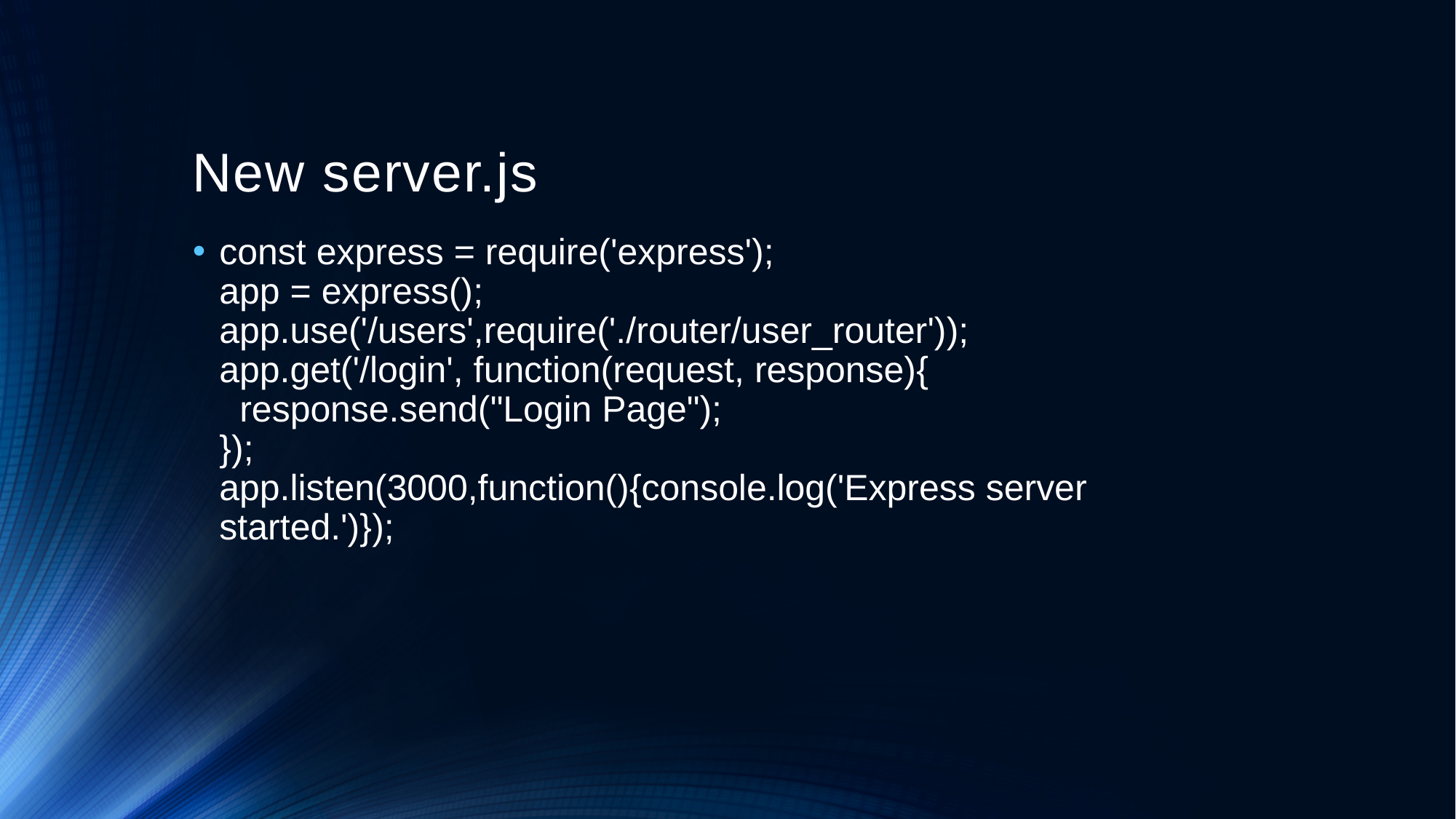

# New server.js
const express = require('express');
app = express();
app.use('/users',require('./router/user_router'));
app.get('/login', function(request, response){
  response.send("Login Page");
});
app.listen(3000,function(){console.log('Express server started.')});